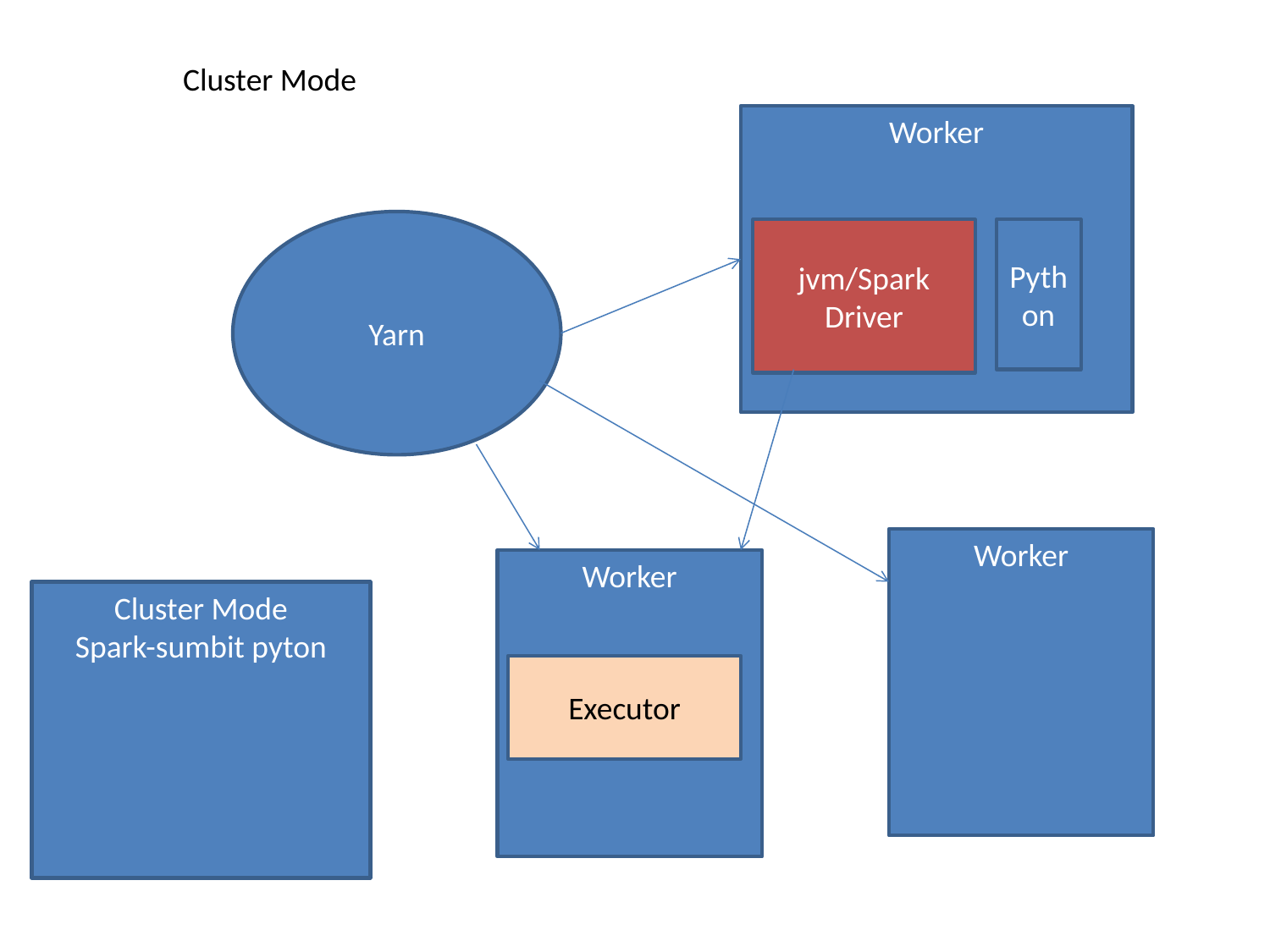

Cluster Mode
Worker
Yarn
jvm/Spark Driver
Python
Worker
Worker
Cluster Mode
Spark-sumbit pyton
Executor